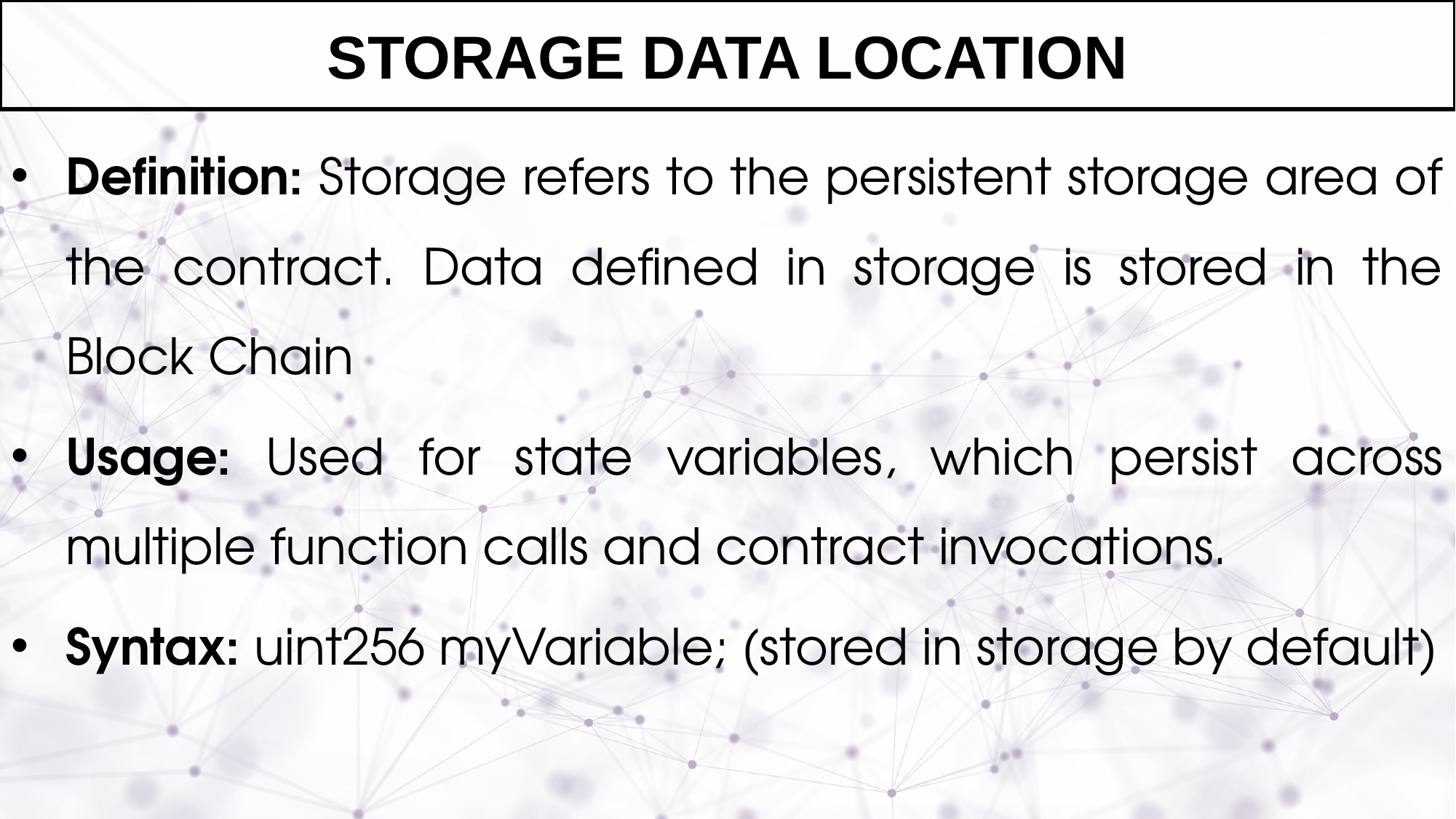

# STORAGE DATA LOCATION
Definition: Storage refers to the persistent storage area of the contract. Data defined in storage is stored in the Block Chain
Usage: Used for state variables, which persist across multiple function calls and contract invocations.
Syntax: uint256 myVariable; (stored in storage by default)